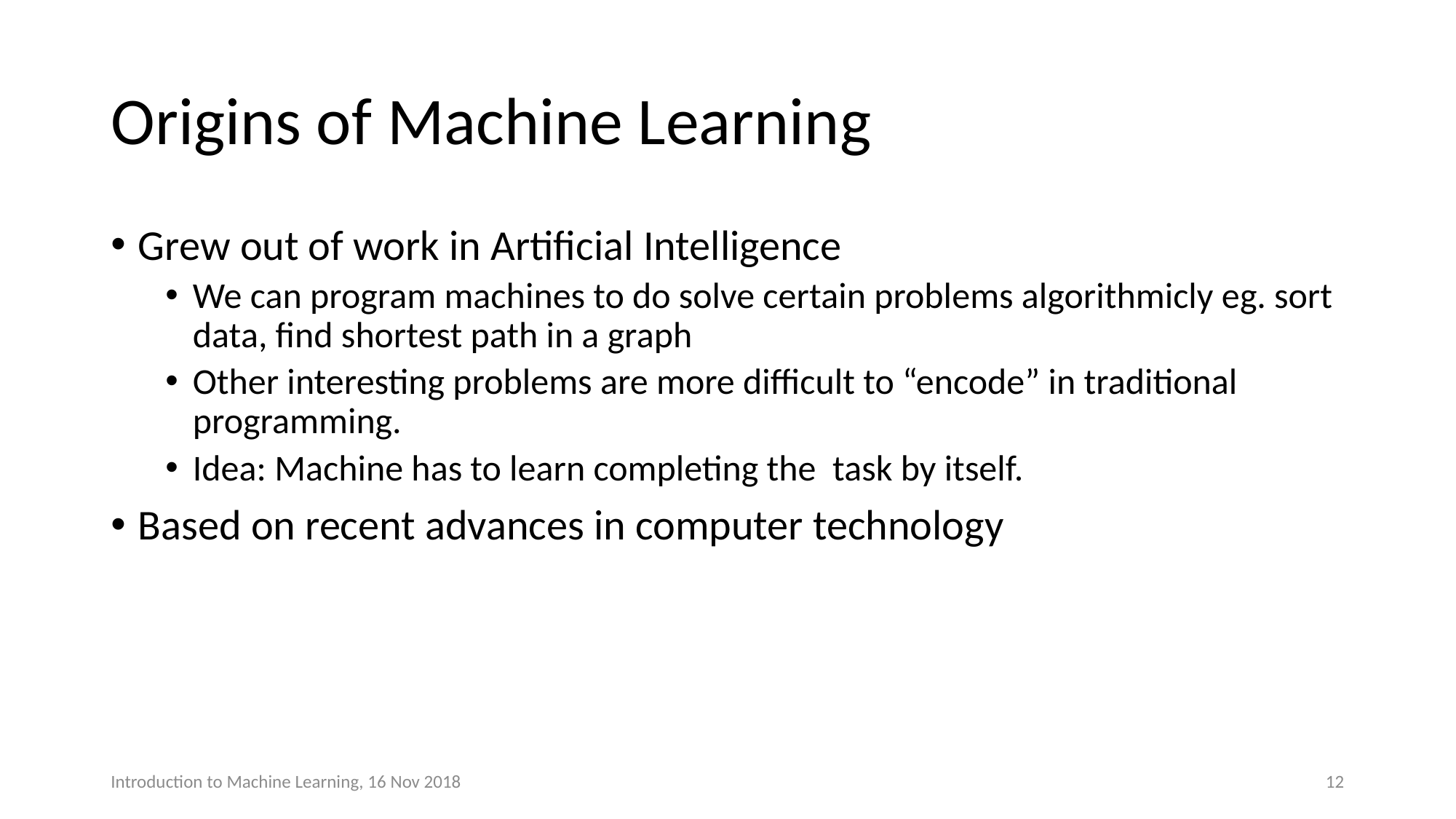

# Origins of Machine Learning
Grew out of work in Artificial Intelligence
We can program machines to do solve certain problems algorithmicly eg. sort data, find shortest path in a graph
Other interesting problems are more difficult to “encode” in traditional programming.
Idea: Machine has to learn completing the  task by itself.
Based on recent advances in computer technology
Introduction to Machine Learning, 16 Nov 2018
12